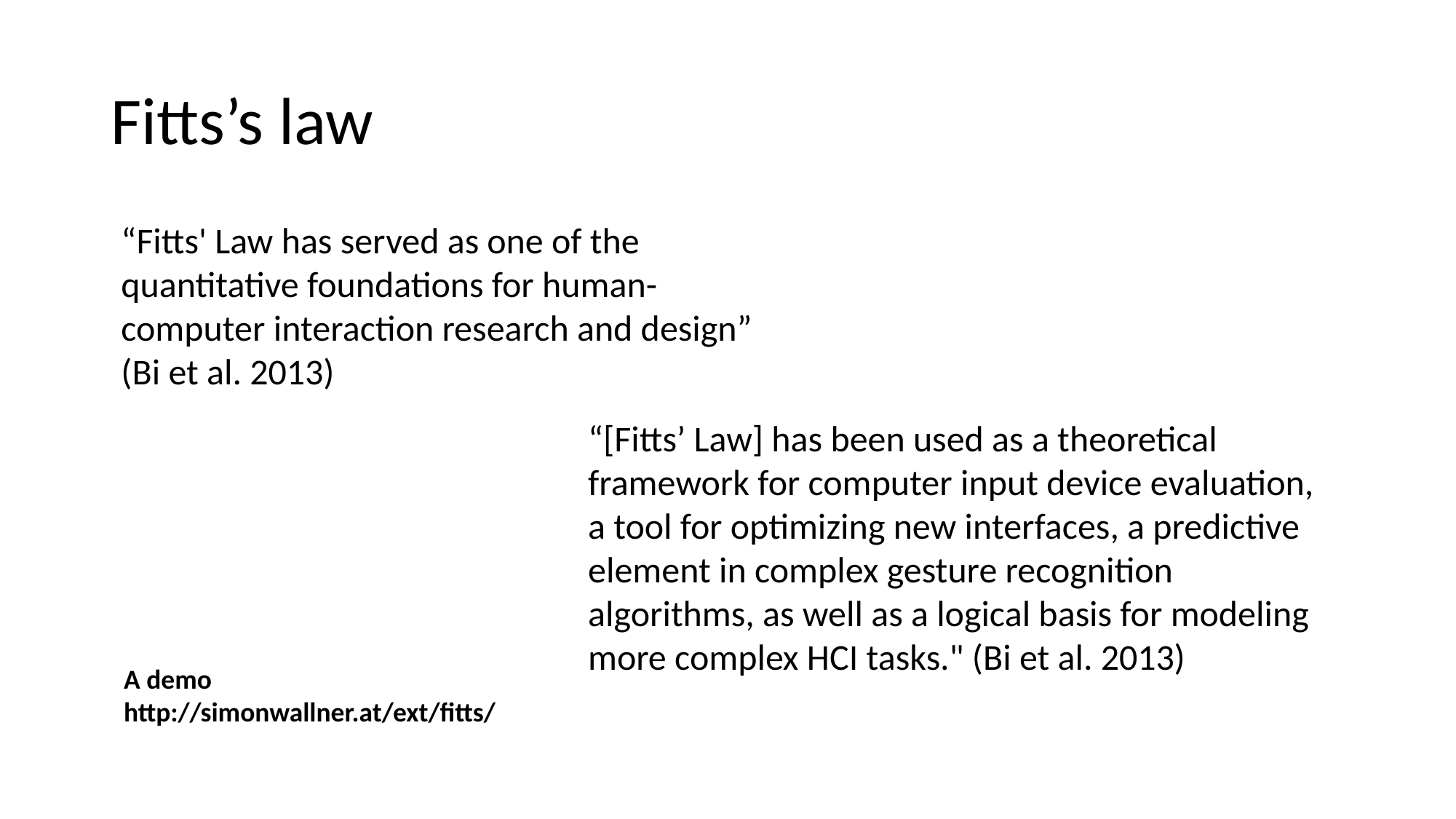

# Fitts’s law
“Fitts' Law has served as one of the quantitative foundations for human-computer interaction research and design” (Bi et al. 2013)
“[Fitts’ Law] has been used as a theoretical framework for computer input device evaluation, a tool for optimizing new interfaces, a predictive element in complex gesture recognition algorithms, as well as a logical basis for modeling more complex HCI tasks." (Bi et al. 2013)
A demo
http://simonwallner.at/ext/fitts/